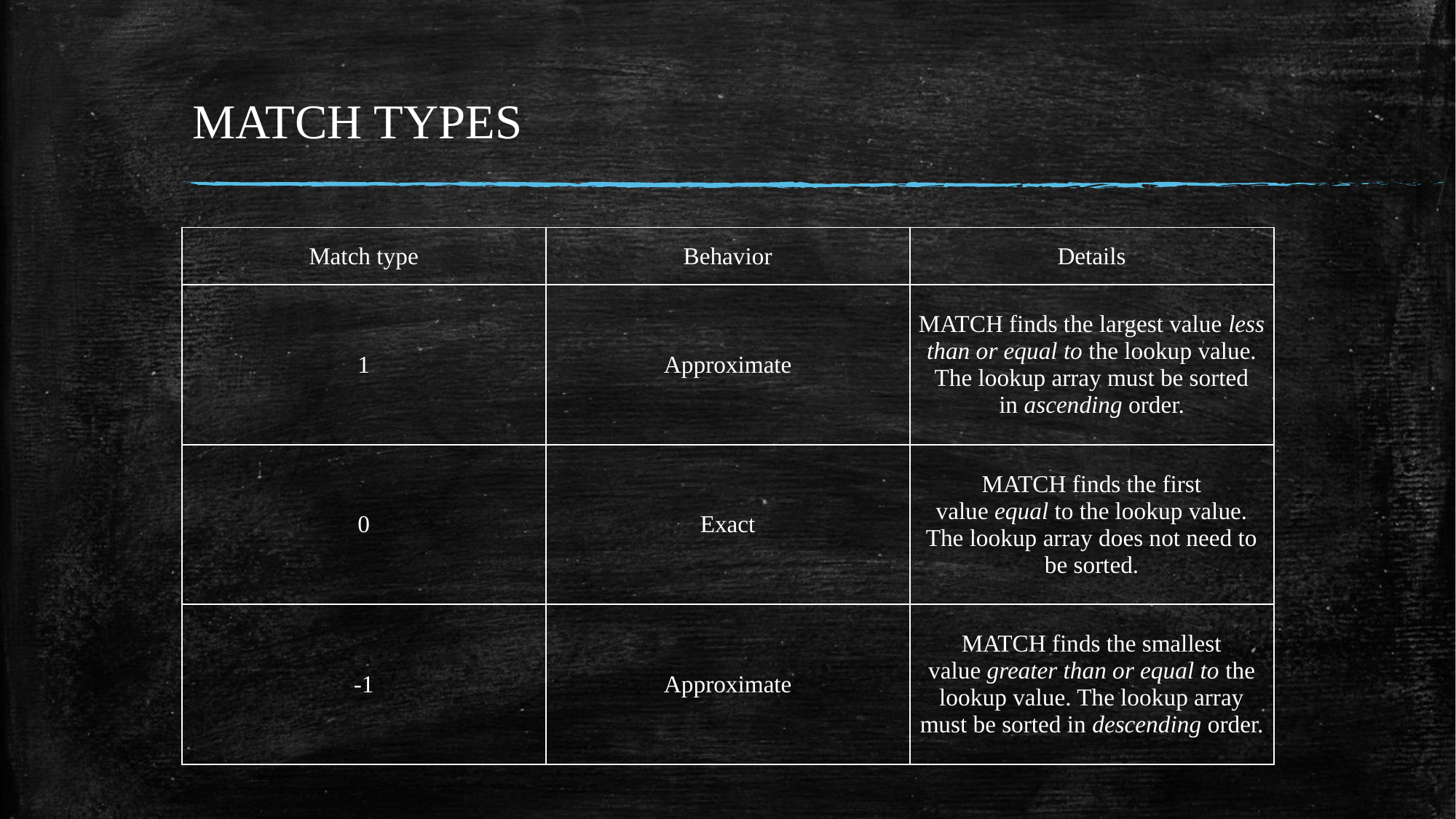

# MATCH TYPES
| Match type | Behavior | Details |
| --- | --- | --- |
| 1 | Approximate | MATCH finds the largest value less than or equal to the lookup value. The lookup array must be sorted in ascending order. |
| 0 | Exact | MATCH finds the first value equal to the lookup value. The lookup array does not need to be sorted. |
| -1 | Approximate | MATCH finds the smallest value greater than or equal to the lookup value. The lookup array must be sorted in descending order. |